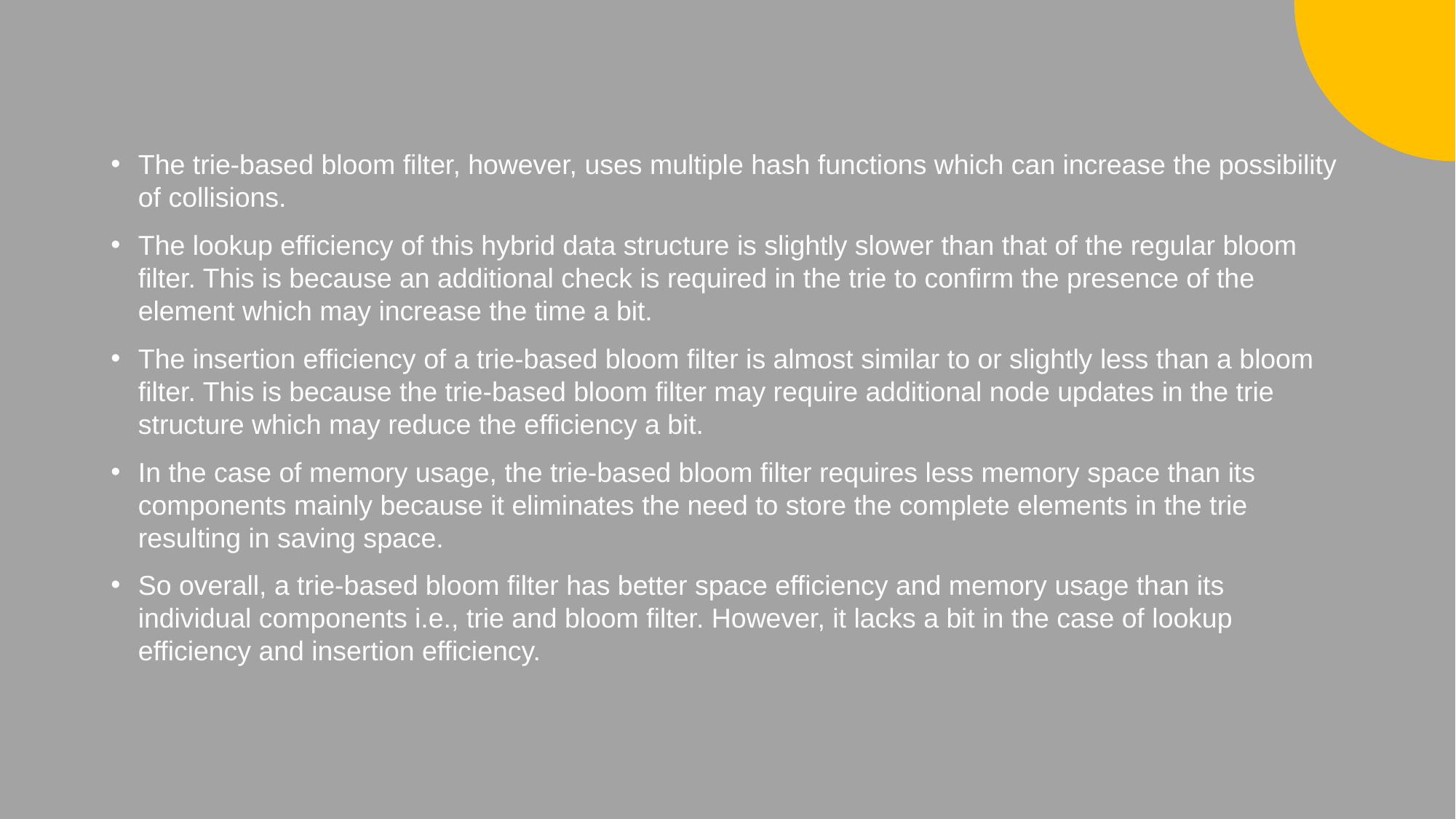

The trie-based bloom filter, however, uses multiple hash functions which can increase the possibility of collisions.
The lookup efficiency of this hybrid data structure is slightly slower than that of the regular bloom filter. This is because an additional check is required in the trie to confirm the presence of the element which may increase the time a bit.
The insertion efficiency of a trie-based bloom filter is almost similar to or slightly less than a bloom filter. This is because the trie-based bloom filter may require additional node updates in the trie structure which may reduce the efficiency a bit.
In the case of memory usage, the trie-based bloom filter requires less memory space than its components mainly because it eliminates the need to store the complete elements in the trie resulting in saving space.
So overall, a trie-based bloom filter has better space efficiency and memory usage than its individual components i.e., trie and bloom filter. However, it lacks a bit in the case of lookup efficiency and insertion efficiency.